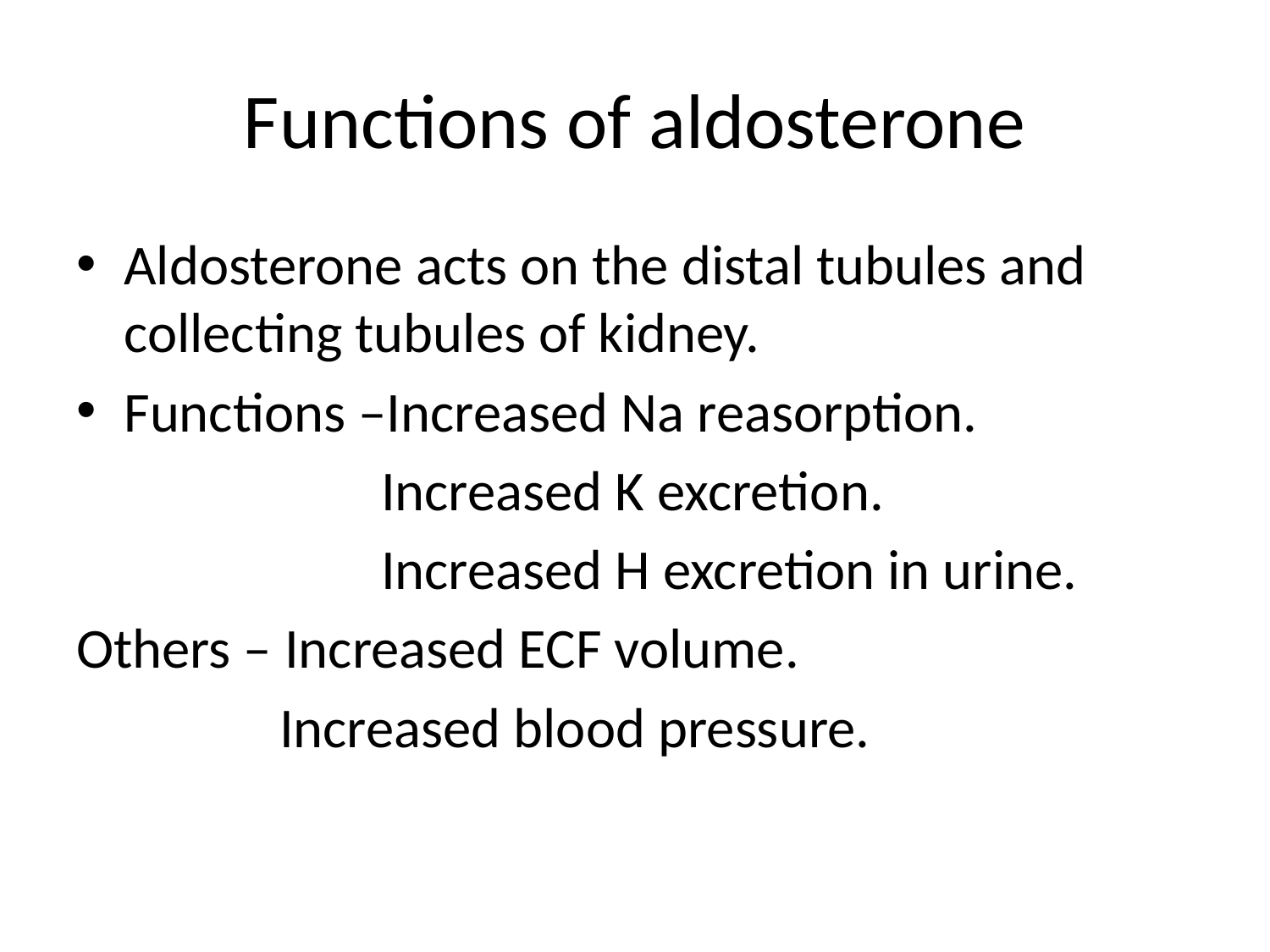

# Functions of aldosterone
Aldosterone acts on the distal tubules and collecting tubules of kidney.
Functions –Increased Na reasorption.
                        Increased K excretion.
                        Increased H excretion in urine.
Others – Increased ECF volume.
                Increased blood pressure.